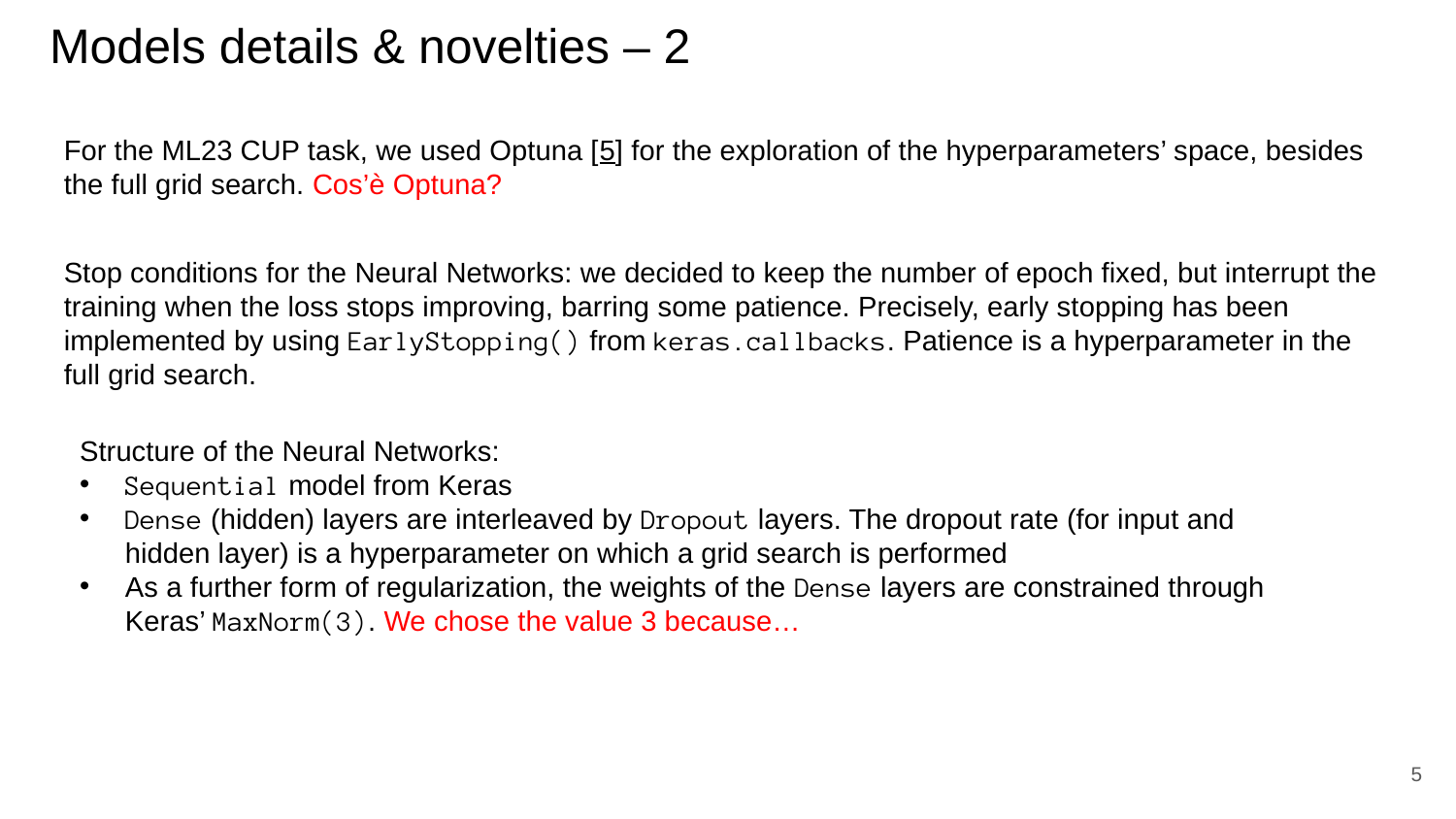

# Models details & novelties – 2
For the ML23 CUP task, we used Optuna [5] for the exploration of the hyperparameters’ space, besides the full grid search. Cos’è Optuna?
Stop conditions for the Neural Networks: we decided to keep the number of epoch fixed, but interrupt the training when the loss stops improving, barring some patience. Precisely, early stopping has been implemented by using EarlyStopping() from keras.callbacks. Patience is a hyperparameter in the full grid search.
Structure of the Neural Networks:
Sequential model from Keras
Dense (hidden) layers are interleaved by Dropout layers. The dropout rate (for input and hidden layer) is a hyperparameter on which a grid search is performed
As a further form of regularization, the weights of the Dense layers are constrained through Keras’ MaxNorm(3). We chose the value 3 because…
5